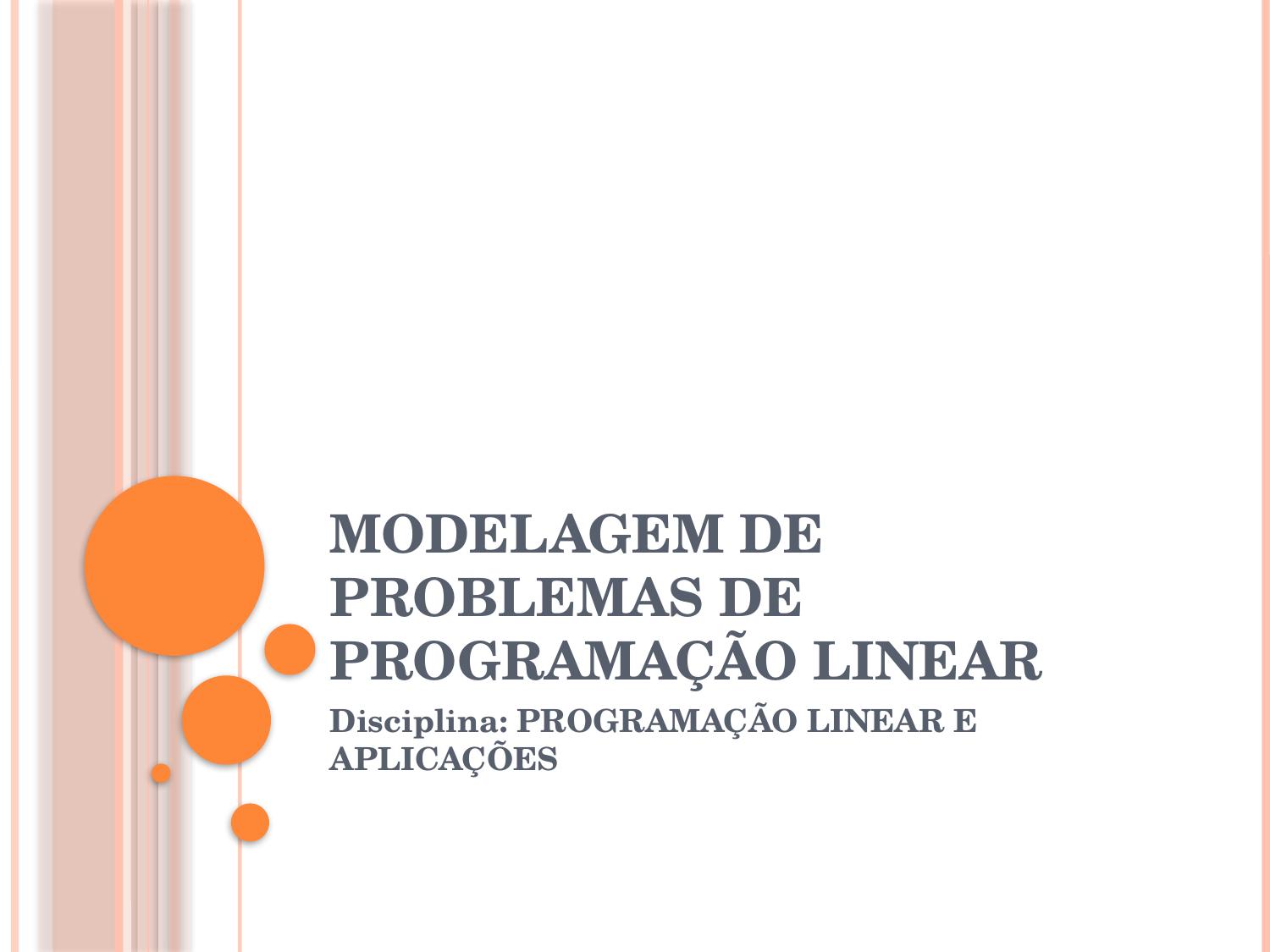

# MODELAGEM DE PROBLEMAS DE PROGRAMAÇÃO LINEAR
Disciplina: PROGRAMAÇÃO LINEAR E APLICAÇÕES